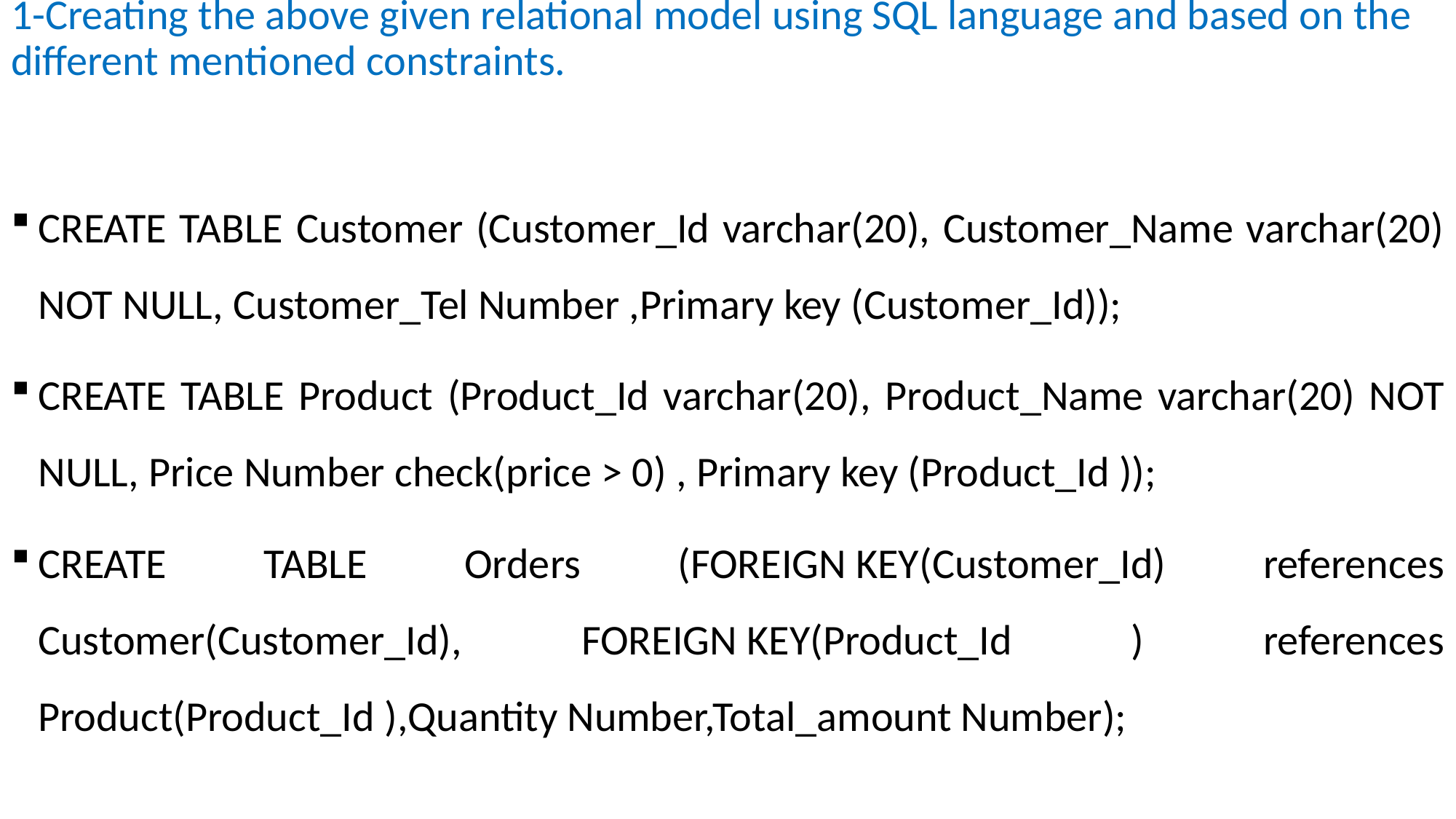

# 1-Creating the above given relational model using SQL language and based on the different mentioned constraints.
CREATE TABLE Customer (Customer_Id varchar(20), Customer_Name varchar(20) NOT NULL, Customer_Tel Number ,Primary key (Customer_Id));
CREATE TABLE Product (Product_Id varchar(20), Product_Name varchar(20) NOT NULL, Price Number check(price > 0) , Primary key (Product_Id ));
CREATE TABLE Orders (FOREIGN KEY(Customer_Id) references Customer(Customer_Id), FOREIGN KEY(Product_Id ) references Product(Product_Id ),Quantity Number,Total_amount Number);